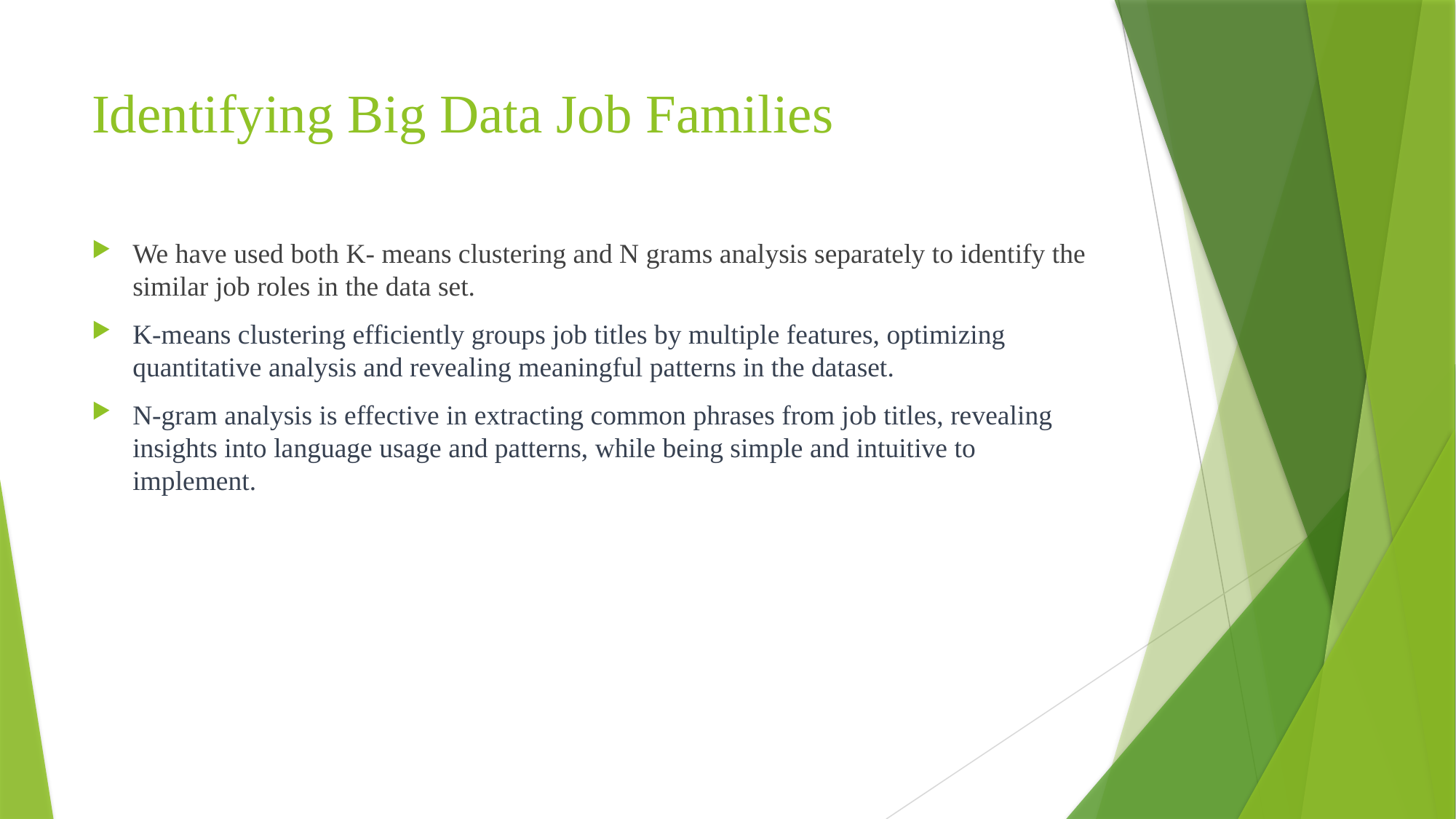

# Identifying Big Data Job Families
We have used both K- means clustering and N grams analysis separately to identify the similar job roles in the data set.
K-means clustering efficiently groups job titles by multiple features, optimizing quantitative analysis and revealing meaningful patterns in the dataset.
N-gram analysis is effective in extracting common phrases from job titles, revealing insights into language usage and patterns, while being simple and intuitive to implement.